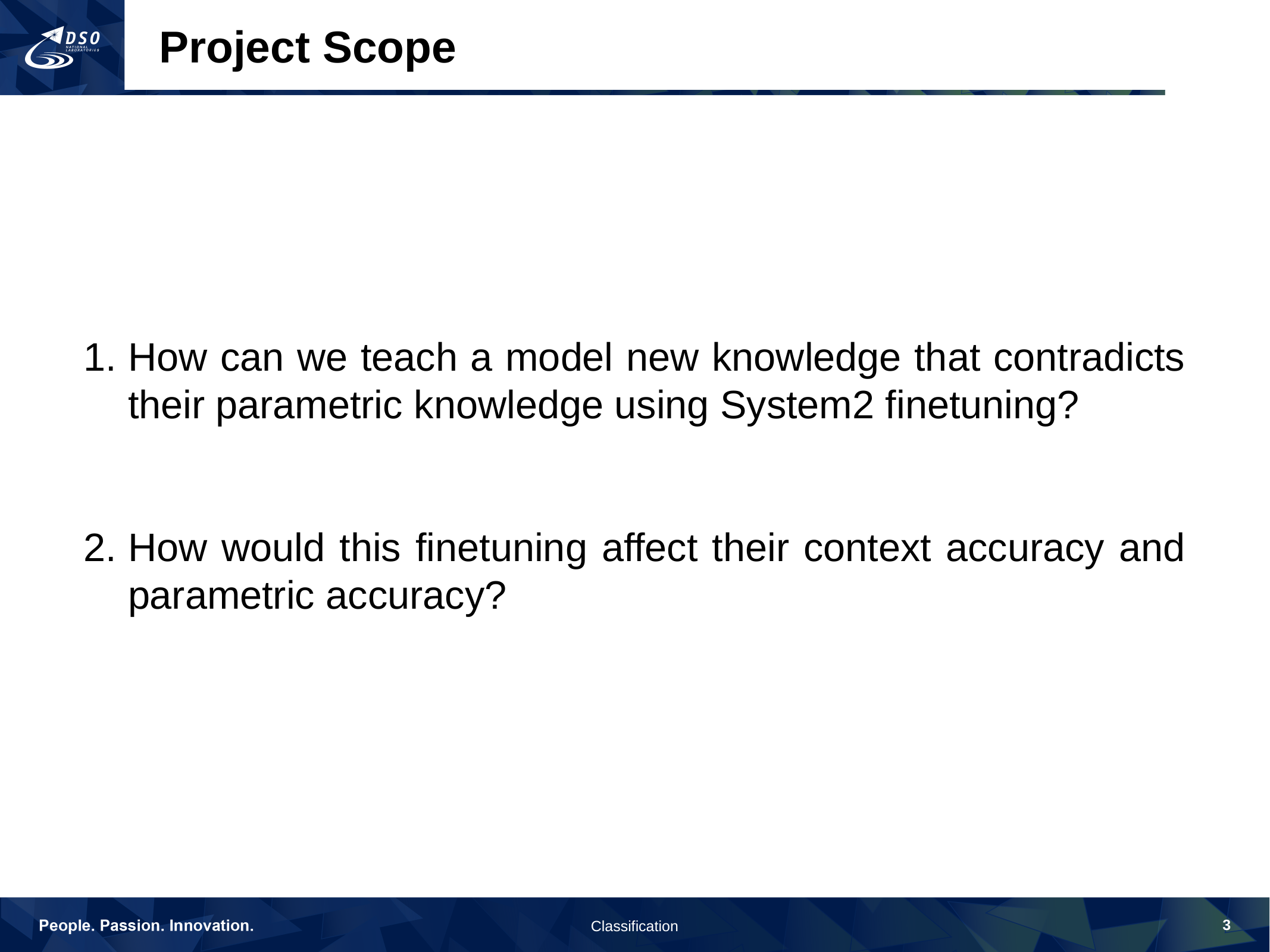

Project Scope
How can we teach a model new knowledge that contradicts their parametric knowledge using System2 finetuning?

How would this finetuning affect their context accuracy and parametric accuracy?
3